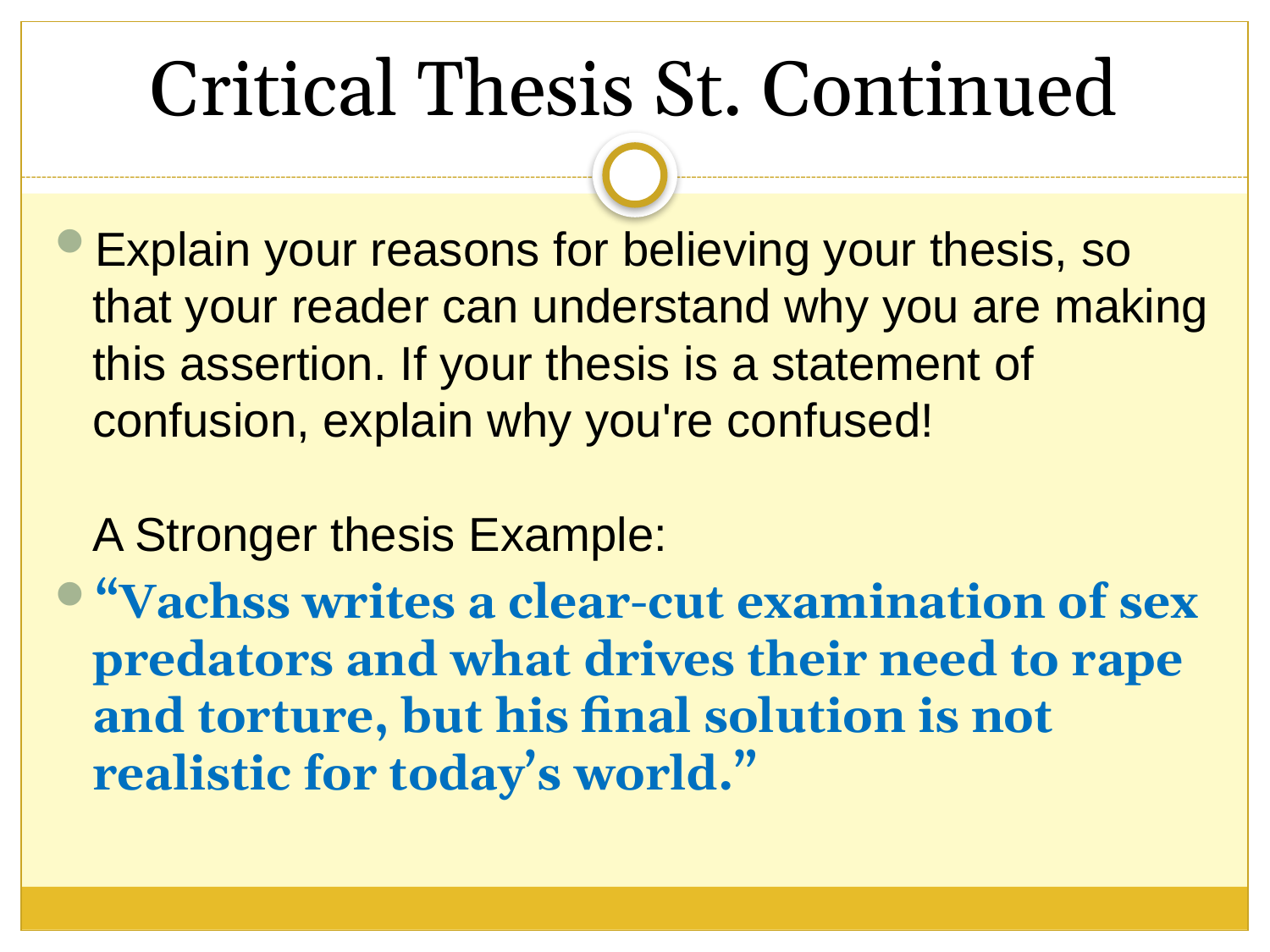

# Critical Thesis St. Continued
Explain your reasons for believing your thesis, so that your reader can understand why you are making this assertion. If your thesis is a statement of confusion, explain why you're confused!
A Stronger thesis Example:
“Vachss writes a clear-cut examination of sex predators and what drives their need to rape and torture, but his final solution is not realistic for today’s world.”